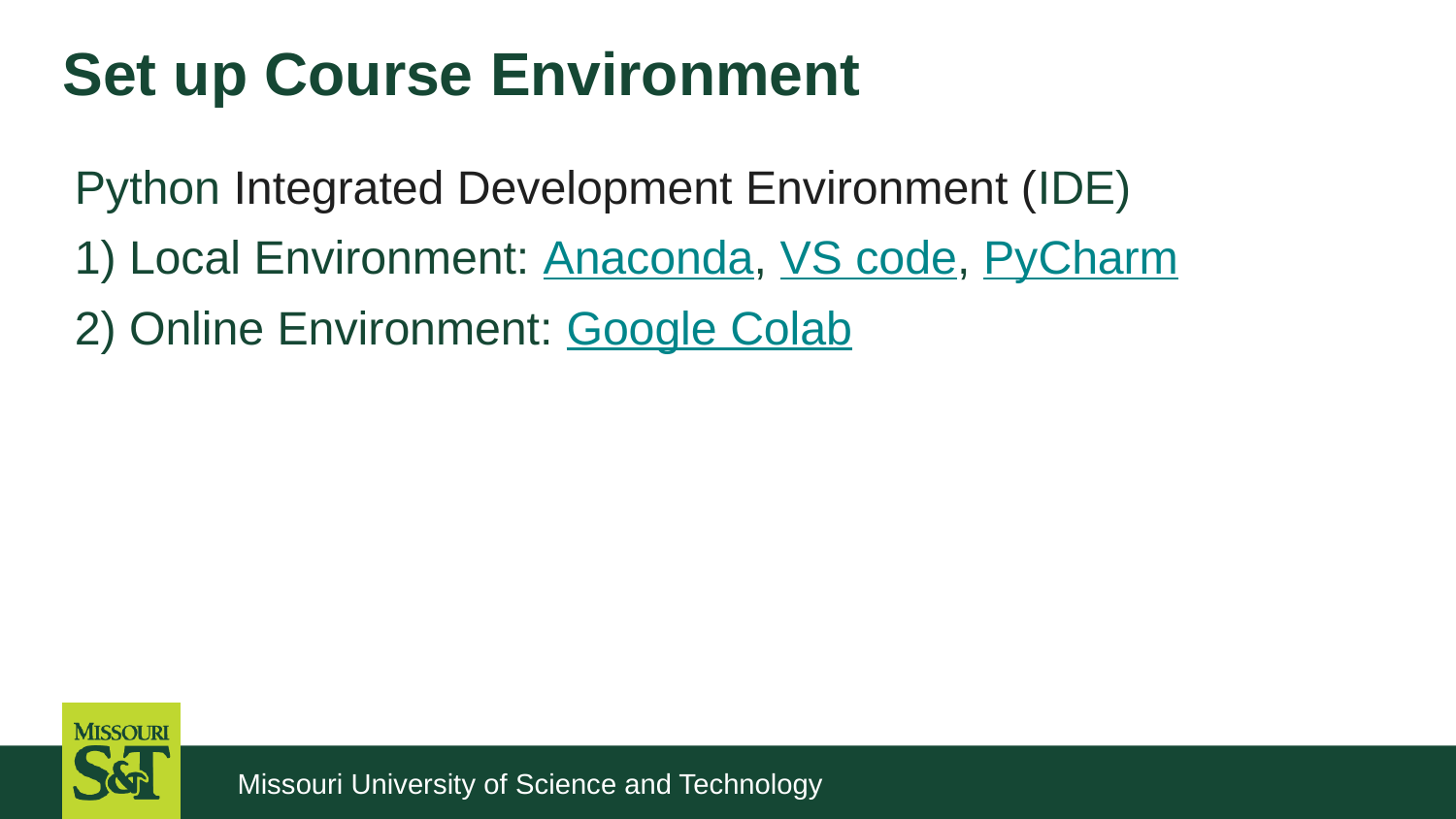

# Set up Course Environment
Python Integrated Development Environment (IDE)
1) Local Environment: Anaconda, VS code, PyCharm
2) Online Environment: Google Colab

Missouri University of Science and Technology